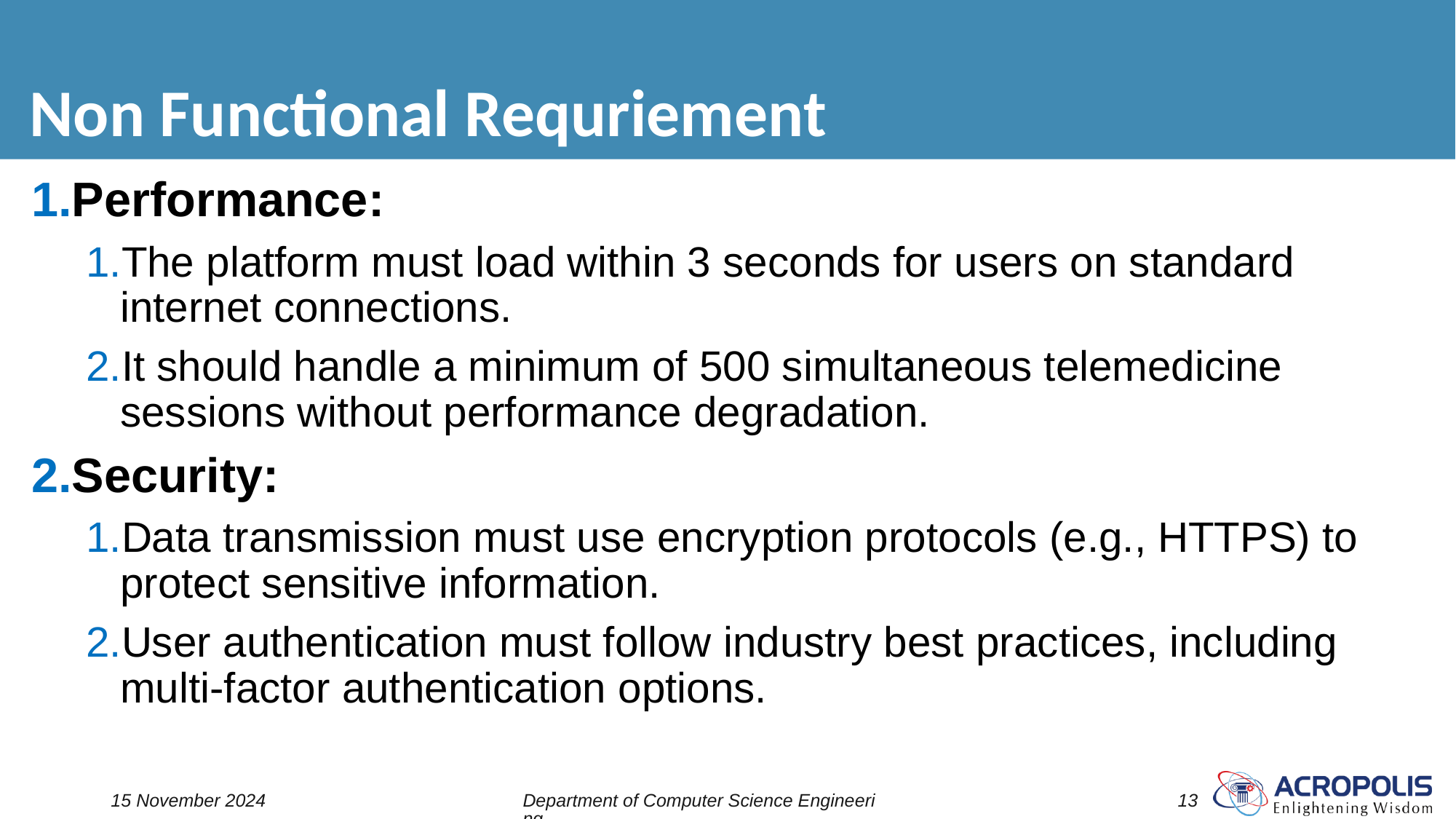

# Non Functional Requriement
Performance:
The platform must load within 3 seconds for users on standard internet connections.
It should handle a minimum of 500 simultaneous telemedicine sessions without performance degradation.
Security:
Data transmission must use encryption protocols (e.g., HTTPS) to protect sensitive information.
User authentication must follow industry best practices, including multi-factor authentication options.

15 November 2024
Department of Computer Science Engineering
13